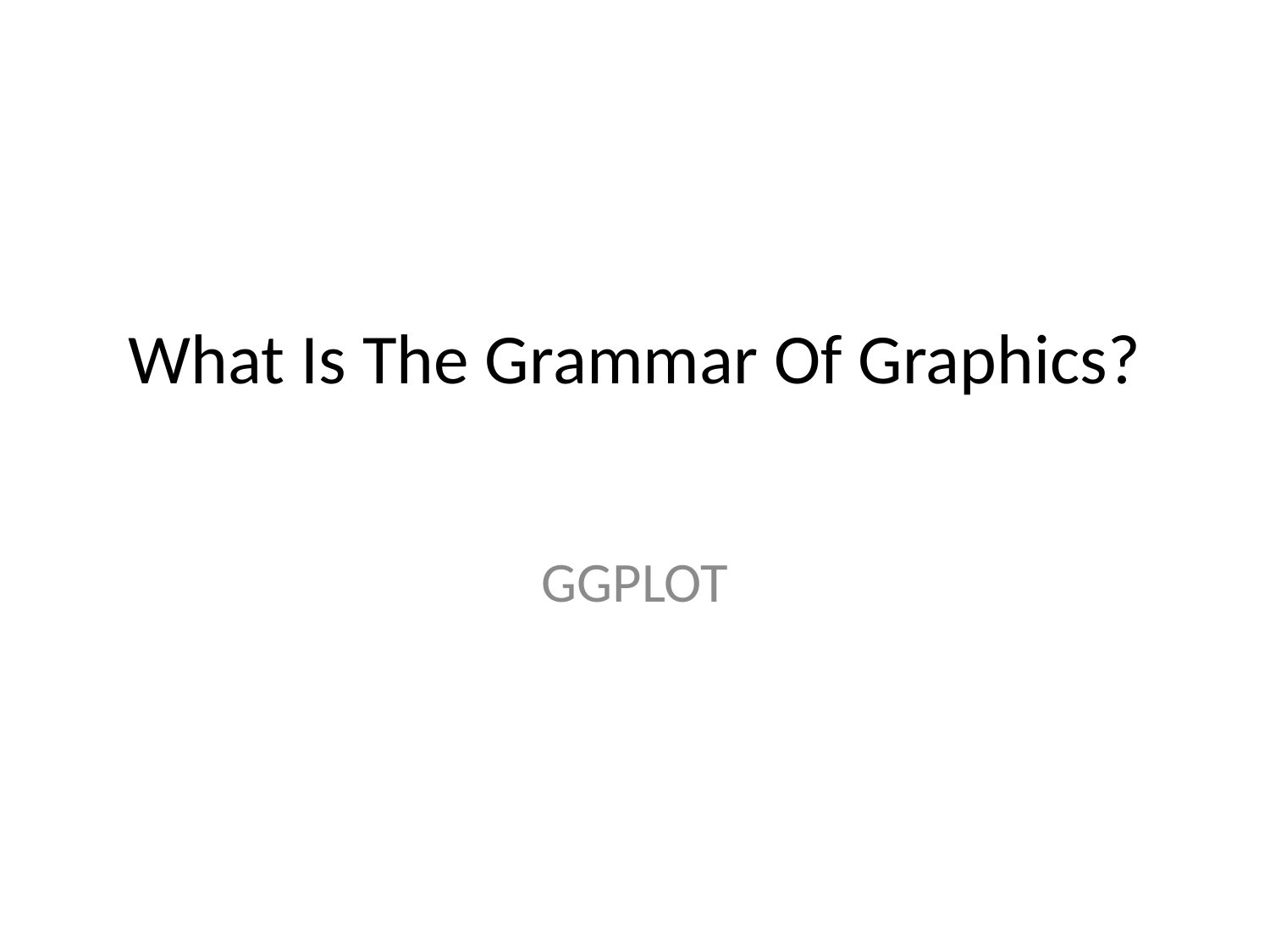

# What Is The Grammar Of Graphics?
GGPLOT